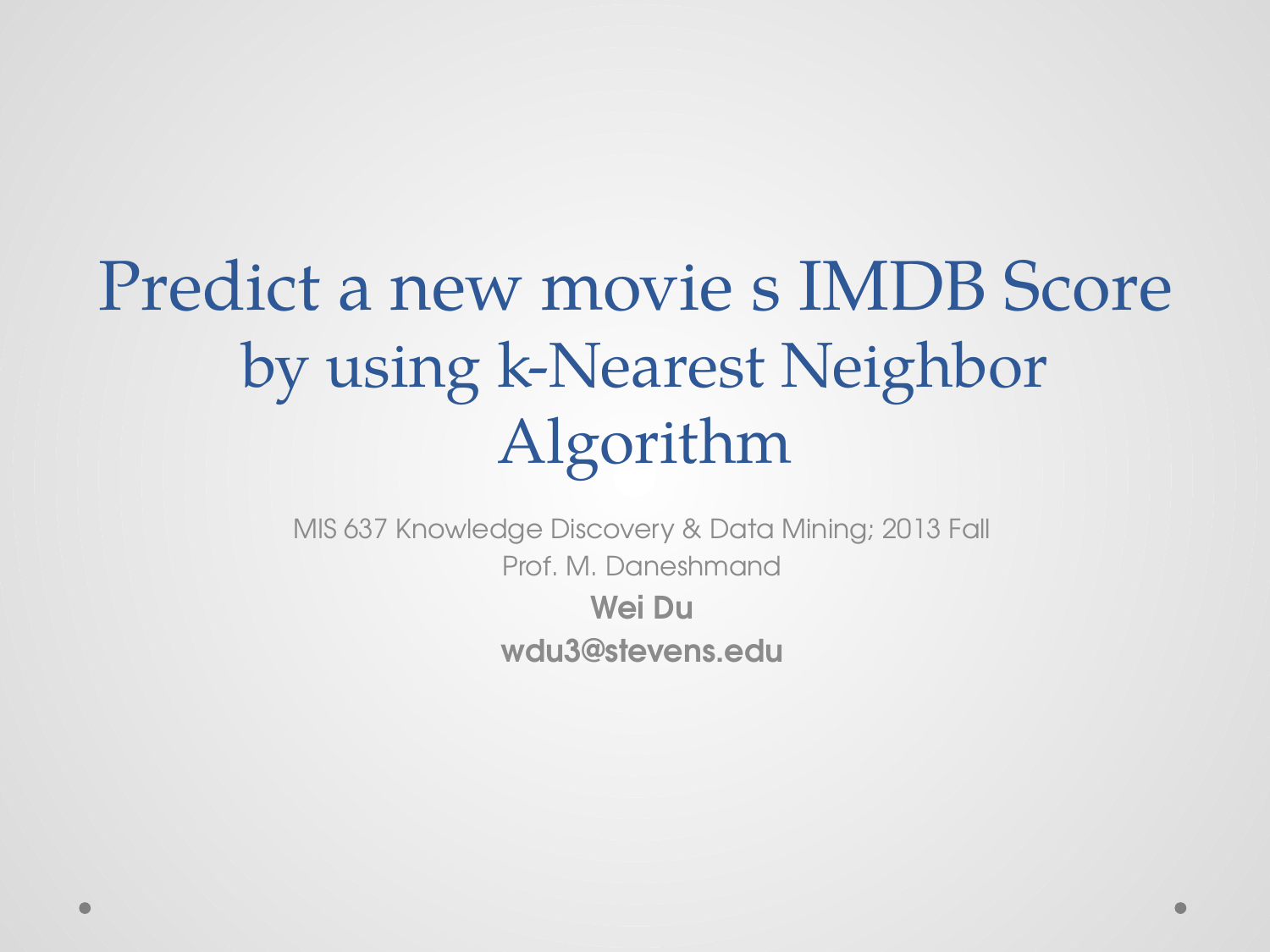

# Predict a new movie s IMDB Score by using k-Nearest Neighbor Algorithm
MIS 637 Knowledge Discovery & Data Mining; 2013 Fall
Prof. M. Daneshmand
Wei Du
wdu3@stevens.edu